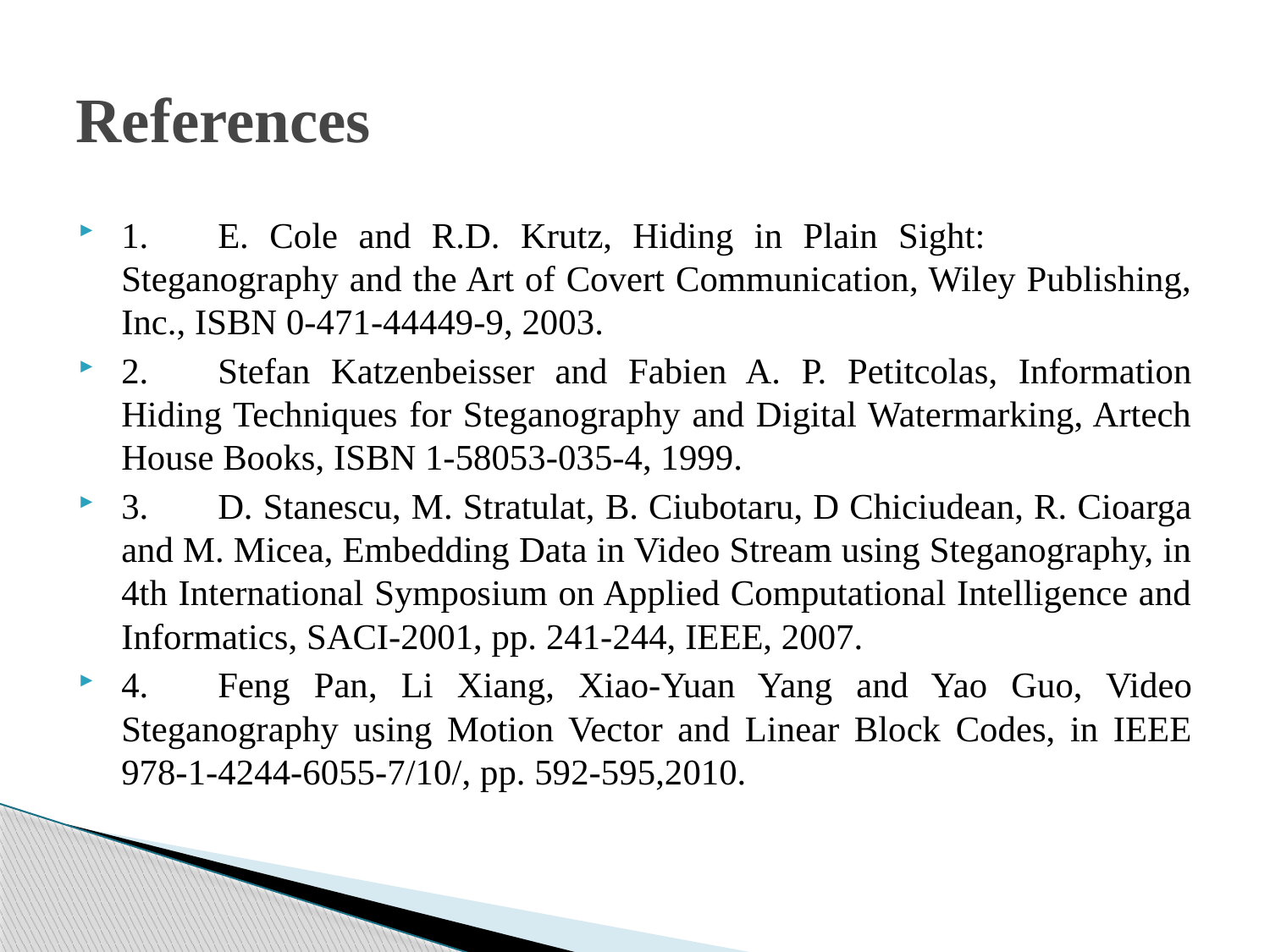

# References
1.	E. Cole and R.D. Krutz, Hiding in Plain Sight:           Steganography and the Art of Covert Communication, Wiley Publishing, Inc., ISBN 0-471-44449-9, 2003.
2.	Stefan Katzenbeisser and Fabien A. P. Petitcolas, Information Hiding Techniques for Steganography and Digital Watermarking, Artech House Books, ISBN 1-58053-035-4, 1999.
3.	D. Stanescu, M. Stratulat, B. Ciubotaru, D Chiciudean, R. Cioarga and M. Micea, Embedding Data in Video Stream using Steganography, in 4th International Symposium on Applied Computational Intelligence and Informatics, SACI-2001, pp. 241-244, IEEE, 2007.
4.	Feng Pan, Li Xiang, Xiao-Yuan Yang and Yao Guo, Video Steganography using Motion Vector and Linear Block Codes, in IEEE 978-1-4244-6055-7/10/, pp. 592-595,2010.